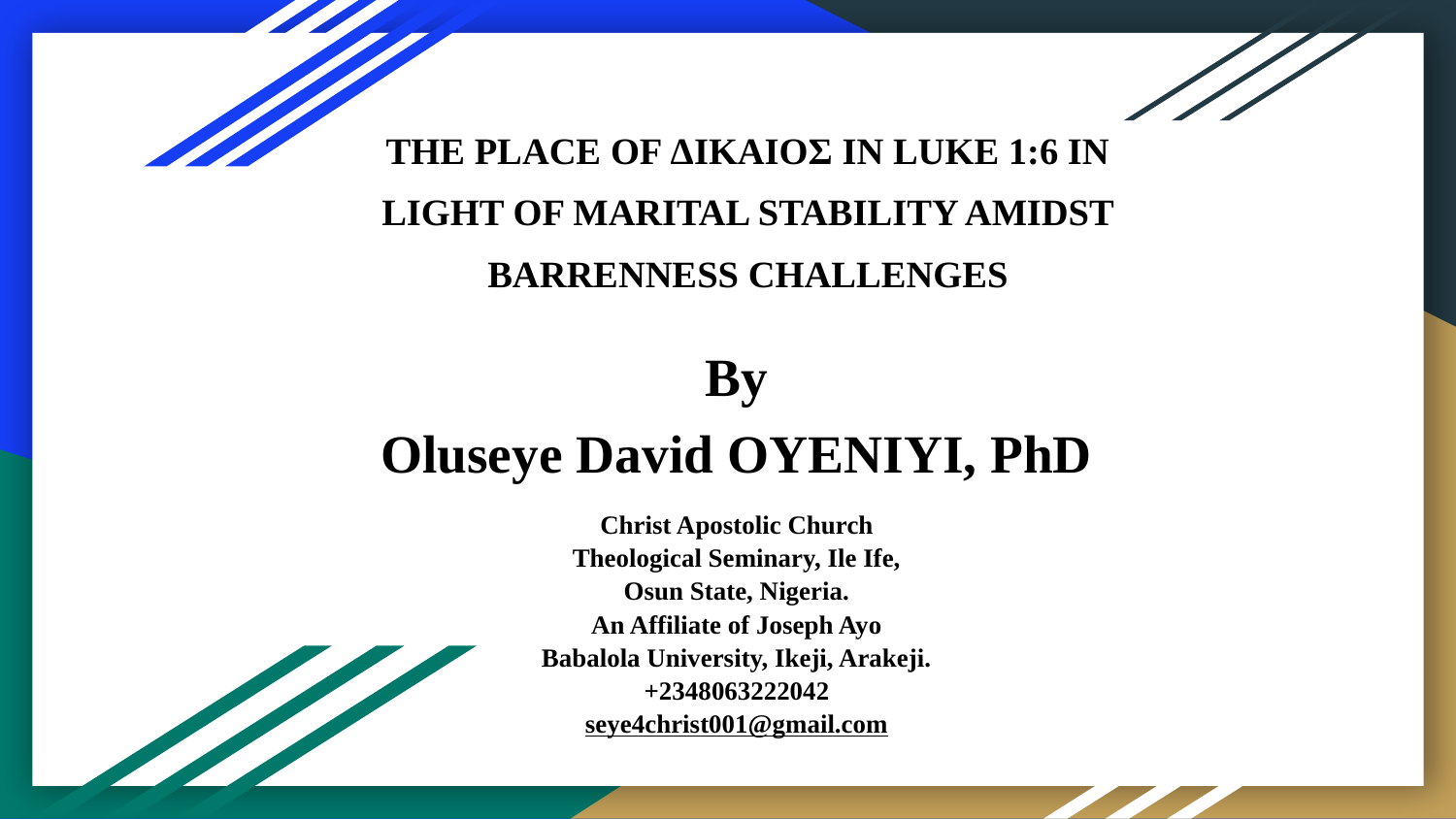

# THE PLACE OF ΔΙΚΑΙΟΣ IN LUKE 1:6 IN LIGHT OF MARITAL STABILITY AMIDST BARRENNESS CHALLENGES
By
Oluseye David OYENIYI, PhD

Christ Apostolic Church
Theological Seminary, Ile Ife,
Osun State, Nigeria.
An Affiliate of Joseph Ayo
Babalola University, Ikeji, Arakeji.
+2348063222042
seye4christ001@gmail.com